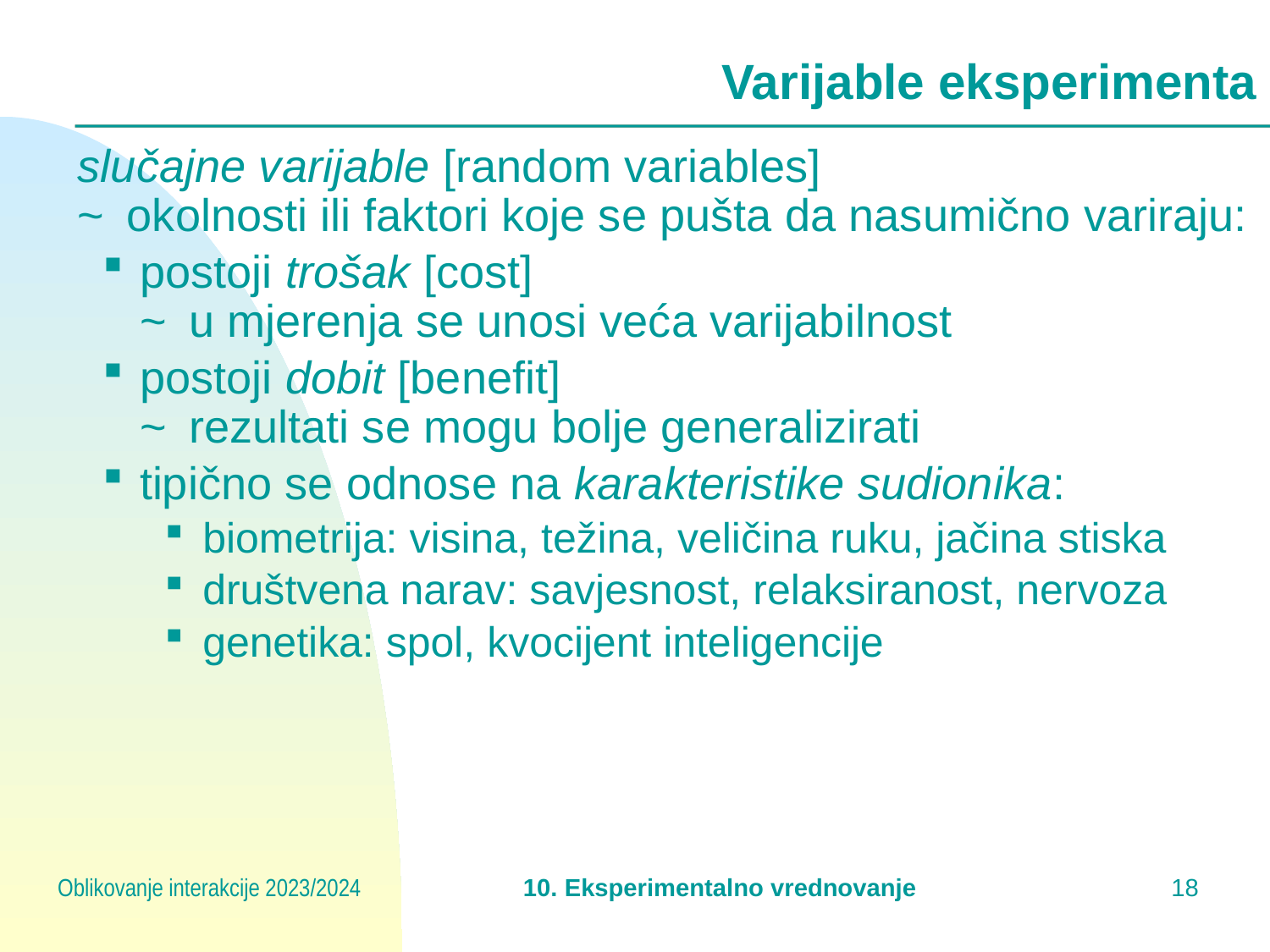

# Varijable eksperimenta
slučajne varijable [random variables]
~	okolnosti ili faktori koje se pušta da nasumično variraju:
postoji trošak [cost]
~	u mjerenja se unosi veća varijabilnost
postoji dobit [benefit]
~	rezultati se mogu bolje generalizirati
tipično se odnose na karakteristike sudionika:
biometrija: visina, težina, veličina ruku, jačina stiska
društvena narav: savjesnost, relaksiranost, nervoza
genetika: spol, kvocijent inteligencije
Oblikovanje interakcije 2023/2024
10. Eksperimentalno vrednovanje
18